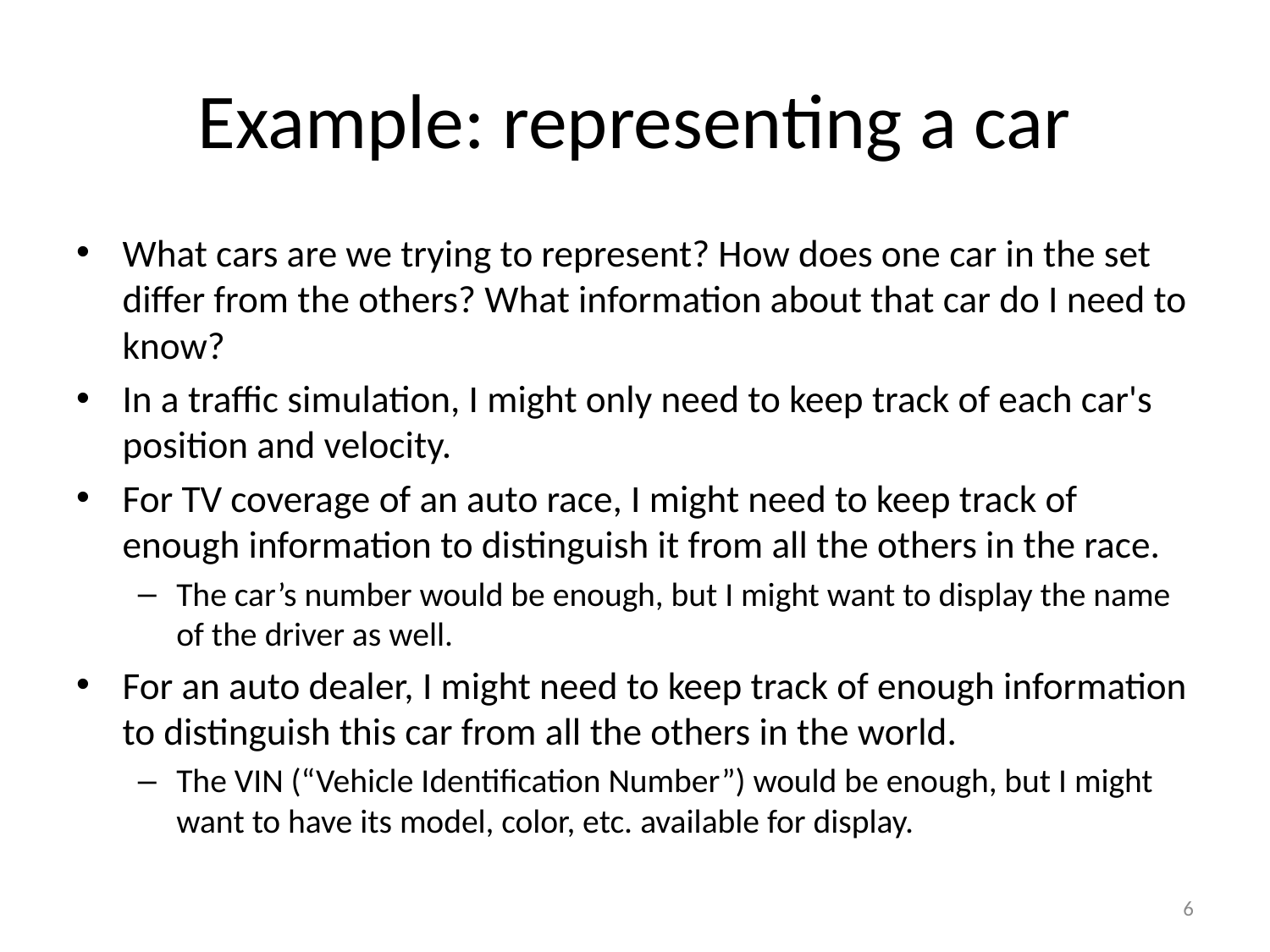

# Example: representing a car
What cars are we trying to represent? How does one car in the set differ from the others? What information about that car do I need to know?
In a traffic simulation, I might only need to keep track of each car's position and velocity.
For TV coverage of an auto race, I might need to keep track of enough information to distinguish it from all the others in the race.
The car’s number would be enough, but I might want to display the name of the driver as well.
For an auto dealer, I might need to keep track of enough information to distinguish this car from all the others in the world.
The VIN (“Vehicle Identification Number”) would be enough, but I might want to have its model, color, etc. available for display.
6